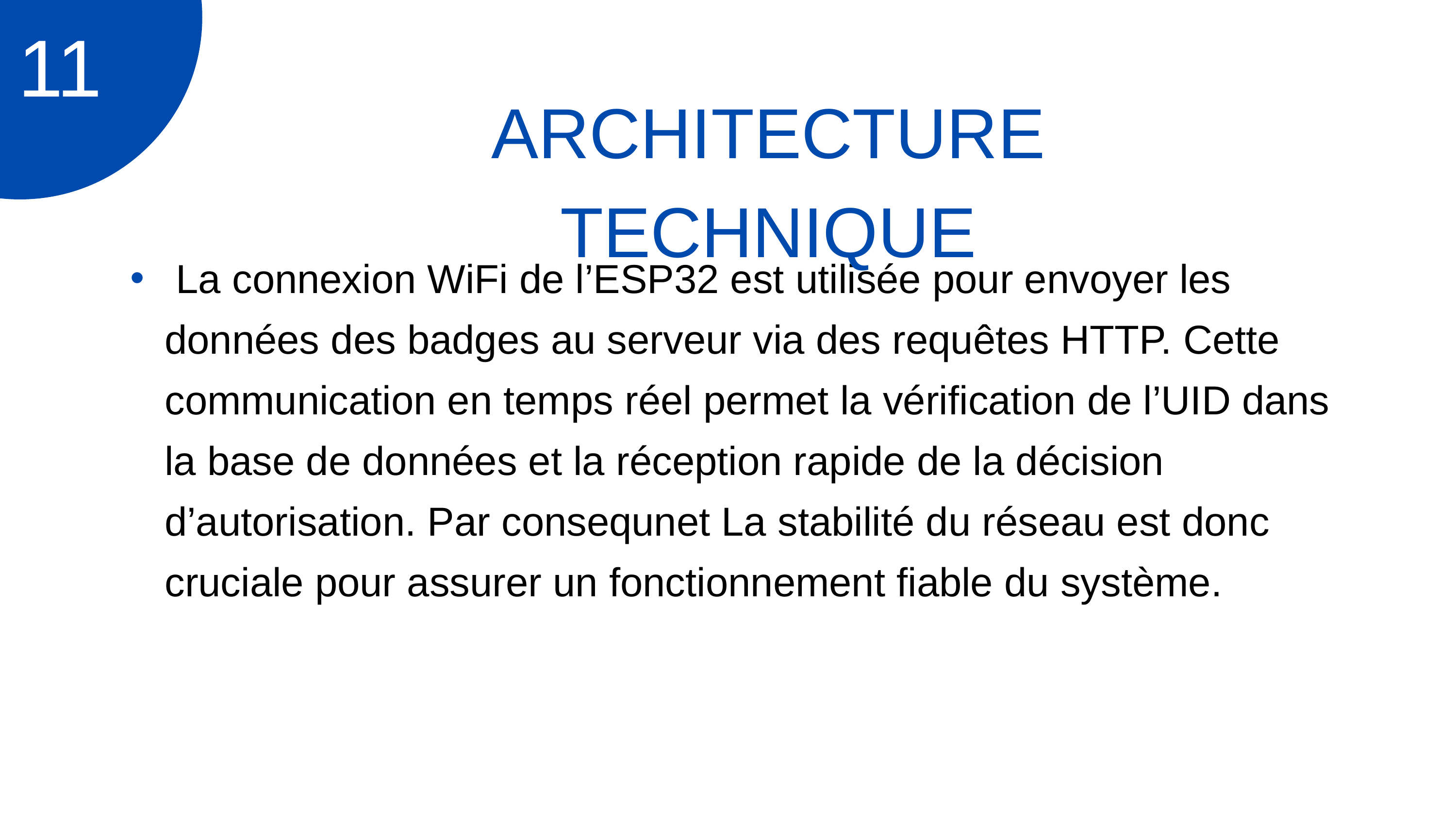

11
ARCHITECTURE TECHNIQUE
 La connexion WiFi de l’ESP32 est utilisée pour envoyer les données des badges au serveur via des requêtes HTTP. Cette communication en temps réel permet la vérification de l’UID dans la base de données et la réception rapide de la décision d’autorisation. Par consequnet La stabilité du réseau est donc cruciale pour assurer un fonctionnement fiable du système.